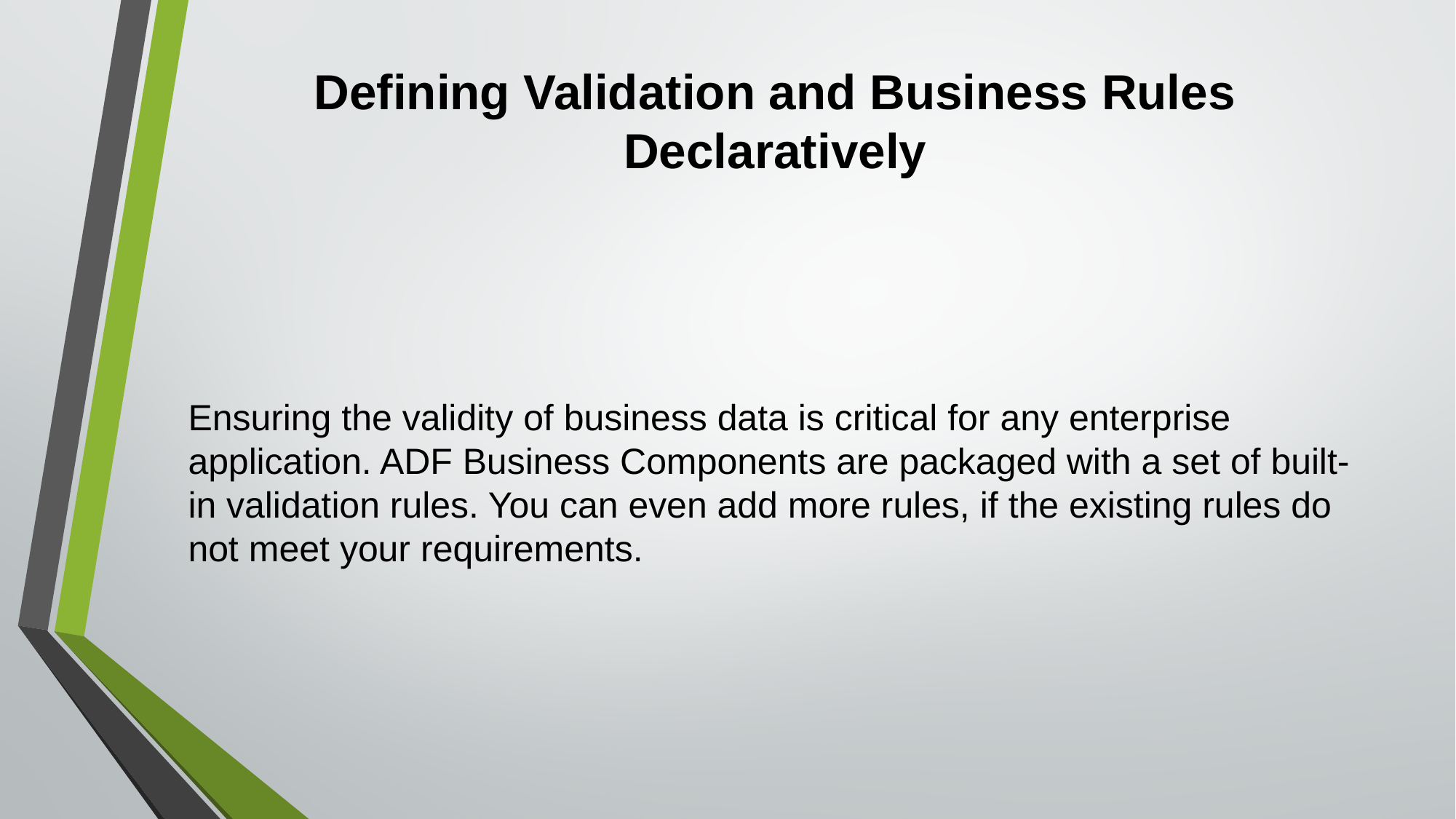

# Defining Validation and Business Rules Declaratively
Ensuring the validity of business data is critical for any enterprise application. ADF Business Components are packaged with a set of built-in validation rules. You can even add more rules, if the existing rules do not meet your requirements.